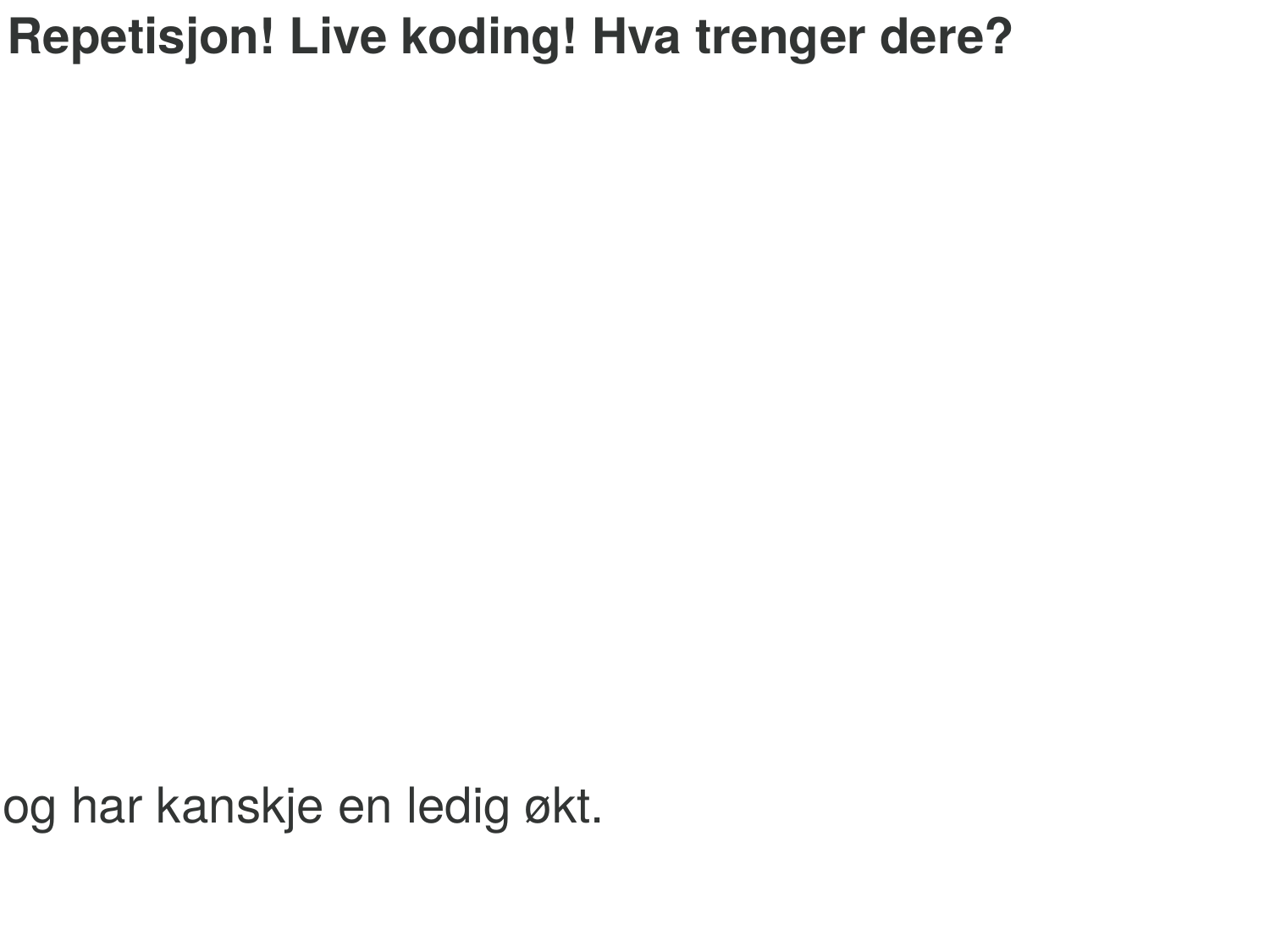

# Repetisjon! Live koding! Hva trenger dere?
og har kanskje en ledig økt.